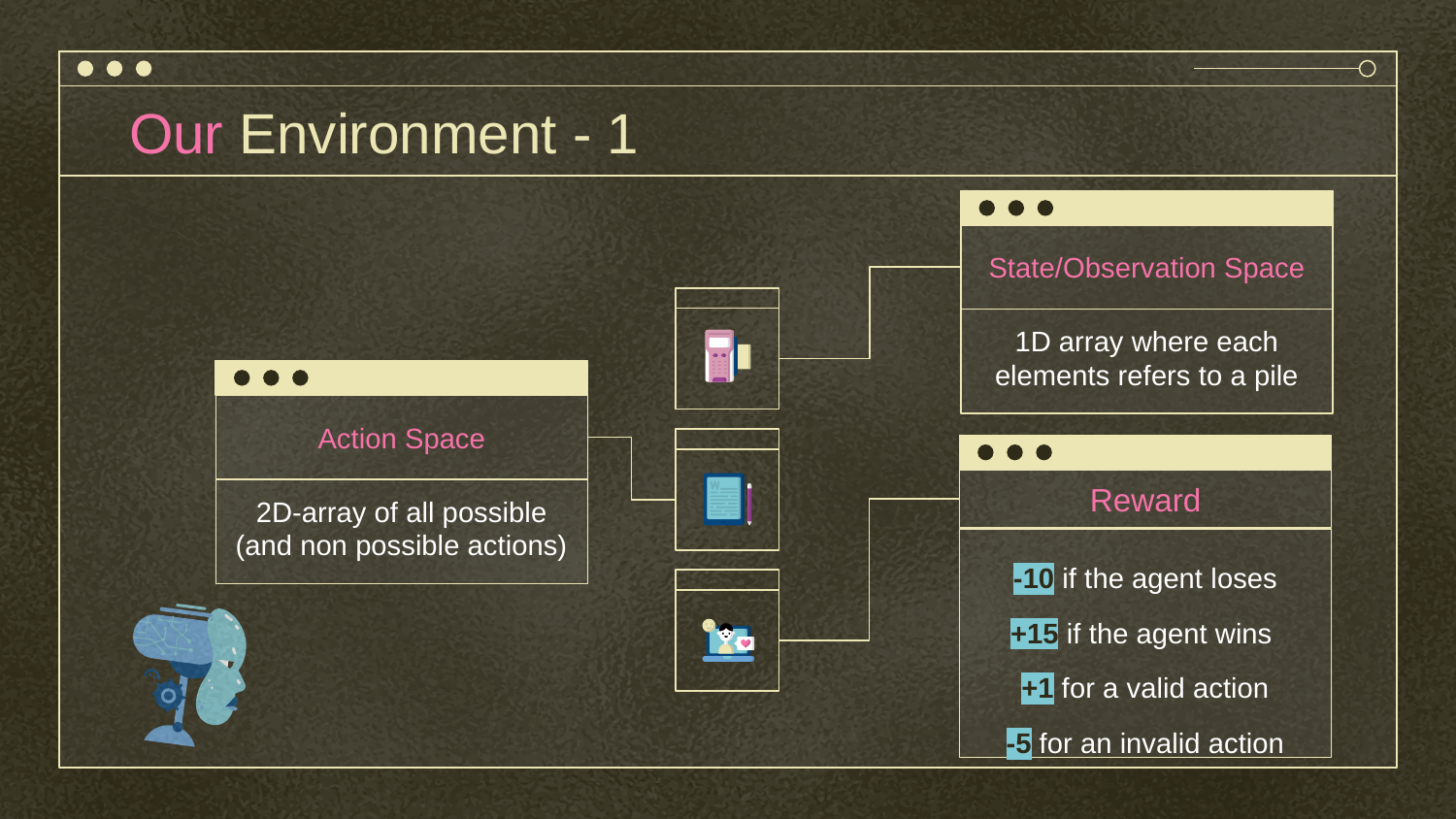

# Our Environment - 1

State/Observation Space

1D array where each elements refers to a pile

Action Space

Reward

2D-array of all possible (and non possible actions)
-10 if the agent loses
+15 if the agent wins
+1 for a valid action
-5 for an invalid action